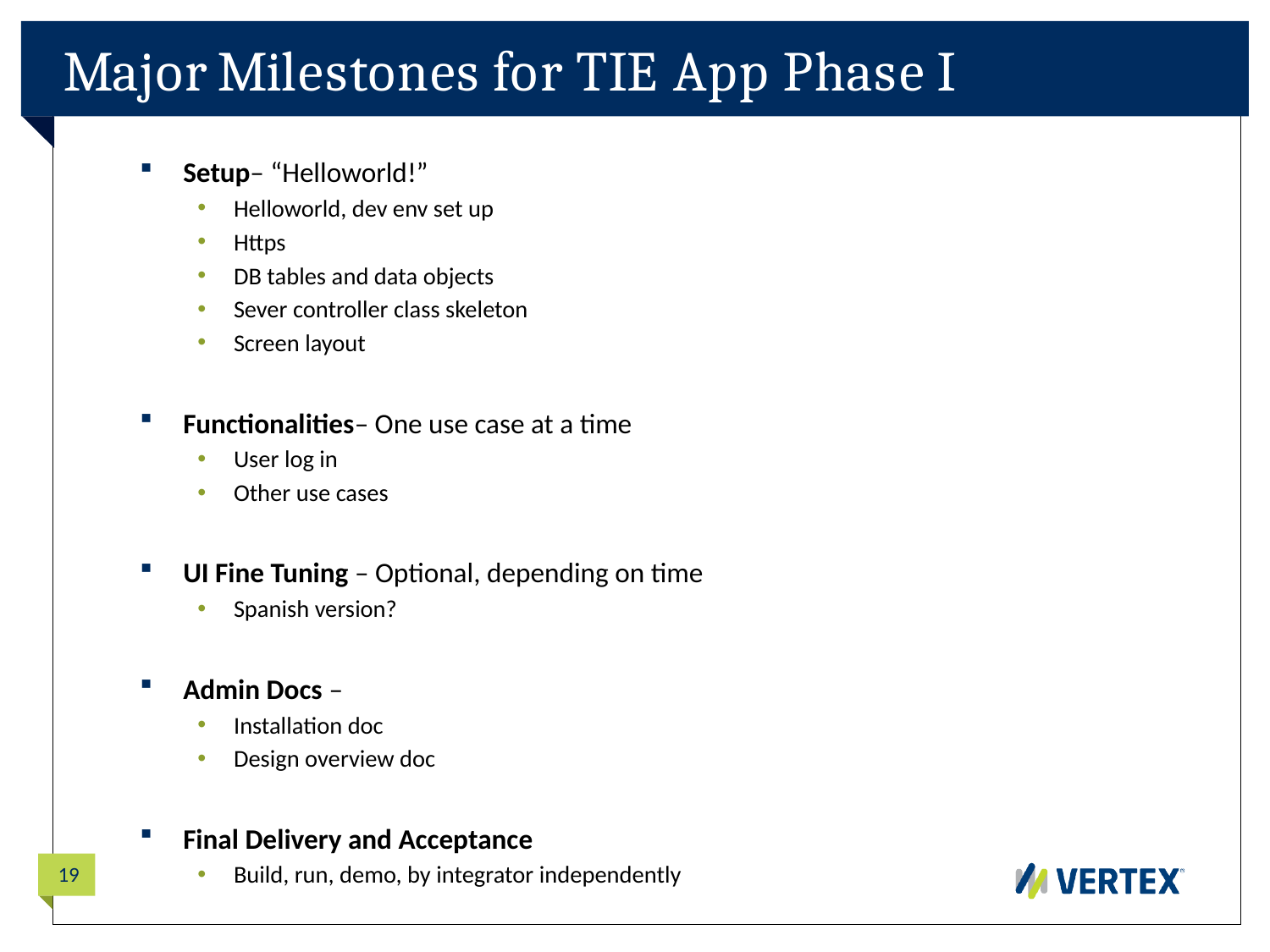

# Major Milestones for TIE App Phase I
Setup– “Helloworld!”
Helloworld, dev env set up
Https
DB tables and data objects
Sever controller class skeleton
Screen layout

Functionalities– One use case at a time
User log in
Other use cases

UI Fine Tuning – Optional, depending on time
Spanish version?

Admin Docs –
Installation doc
Design overview doc

Final Delivery and Acceptance
Build, run, demo, by integrator independently
19